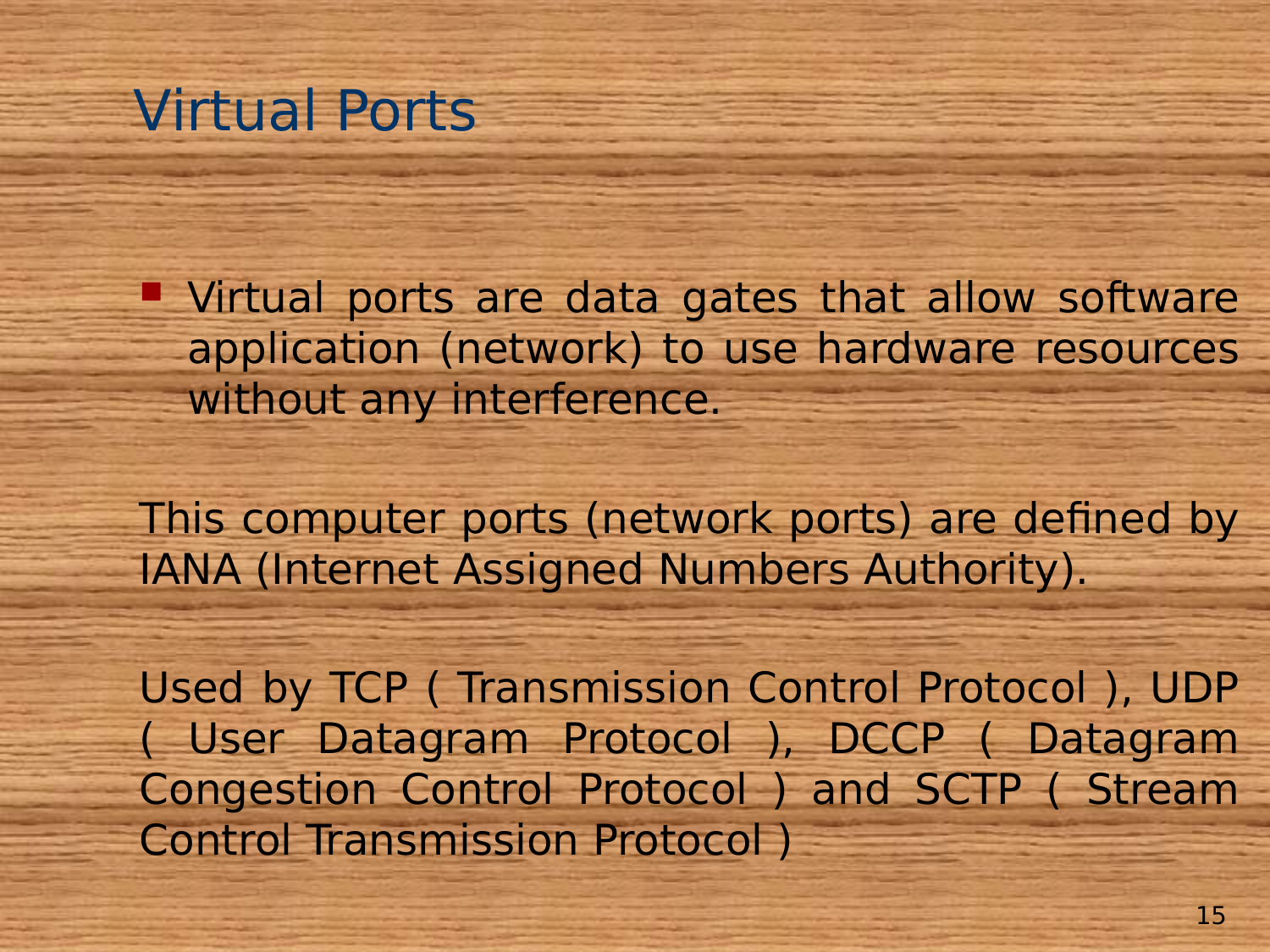

# Virtual Ports
Virtual ports are data gates that allow software application (network) to use hardware resources without any interference.

This computer ports (network ports) are defined by IANA (Internet Assigned Numbers Authority).

Used by TCP ( Transmission Control Protocol ), UDP ( User Datagram Protocol ), DCCP ( Datagram Congestion Control Protocol ) and SCTP ( Stream Control Transmission Protocol )
15